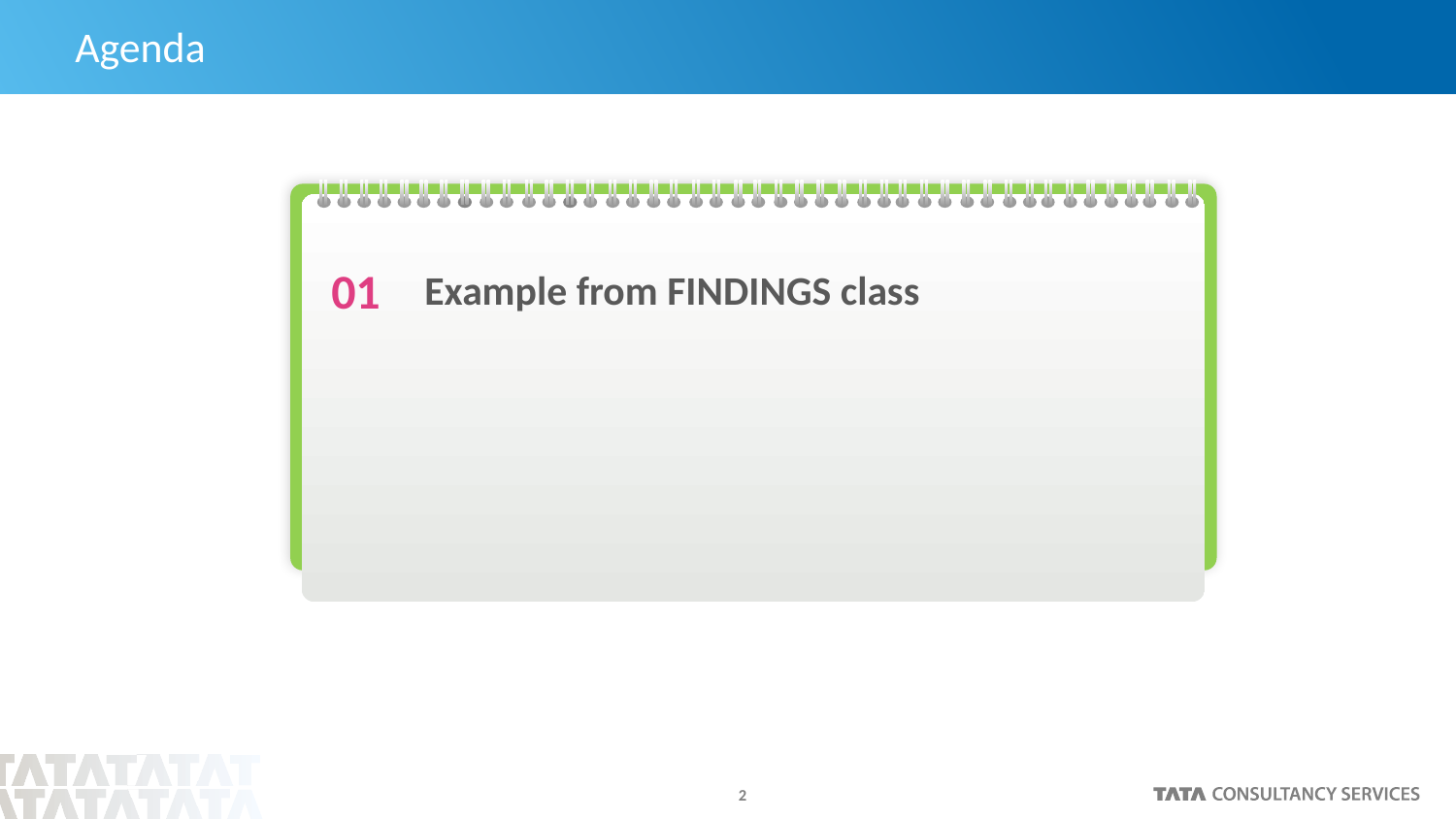

# Agenda

01
Example from FINDINGS class